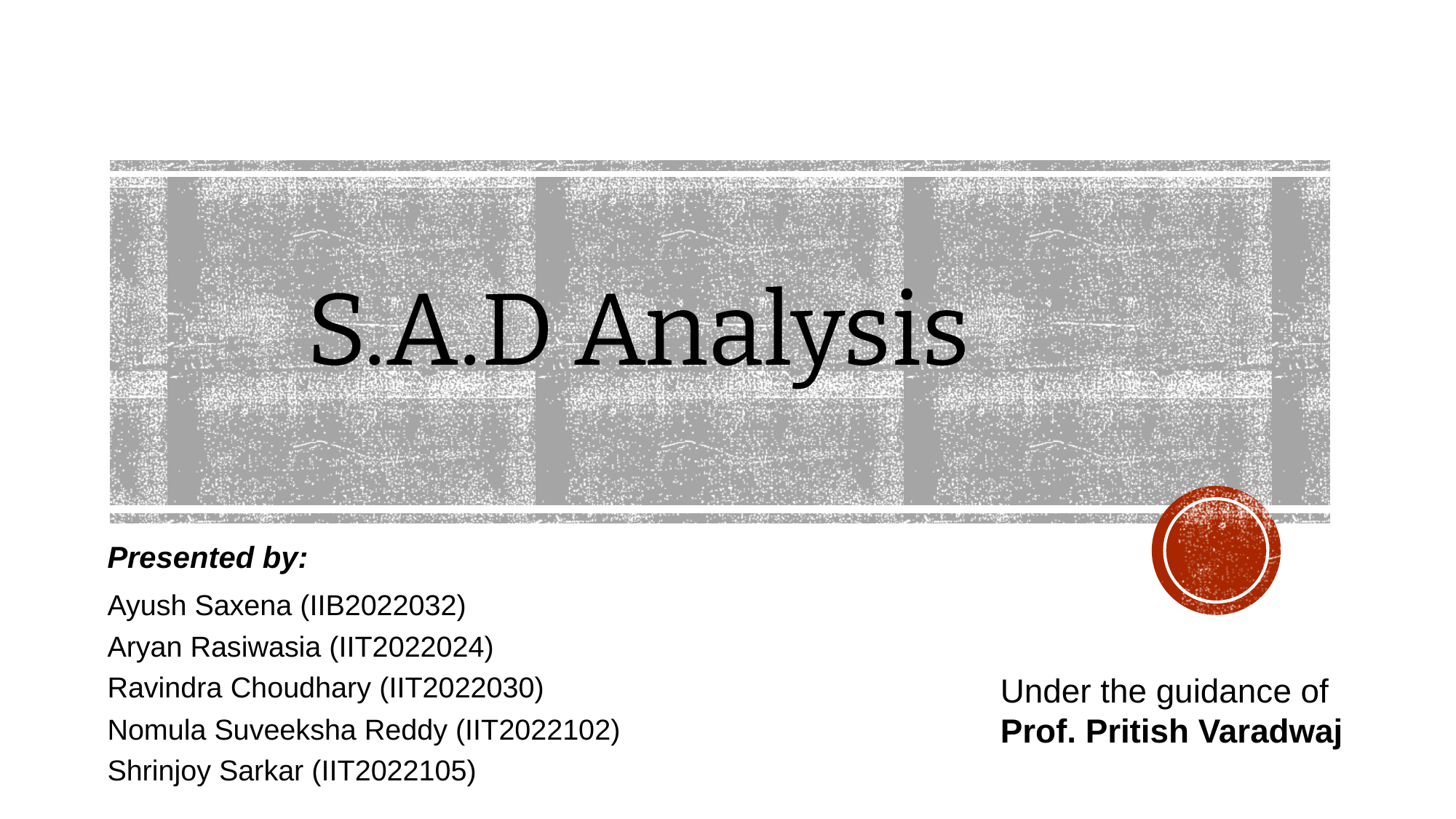

# S.A.D Analysis
Presented by:
Ayush Saxena (IIB2022032)
Aryan Rasiwasia (IIT2022024)
Ravindra Choudhary (IIT2022030)
Nomula Suveeksha Reddy (IIT2022102)
Shrinjoy Sarkar (IIT2022105)
Under the guidance of
Prof. Pritish Varadwaj